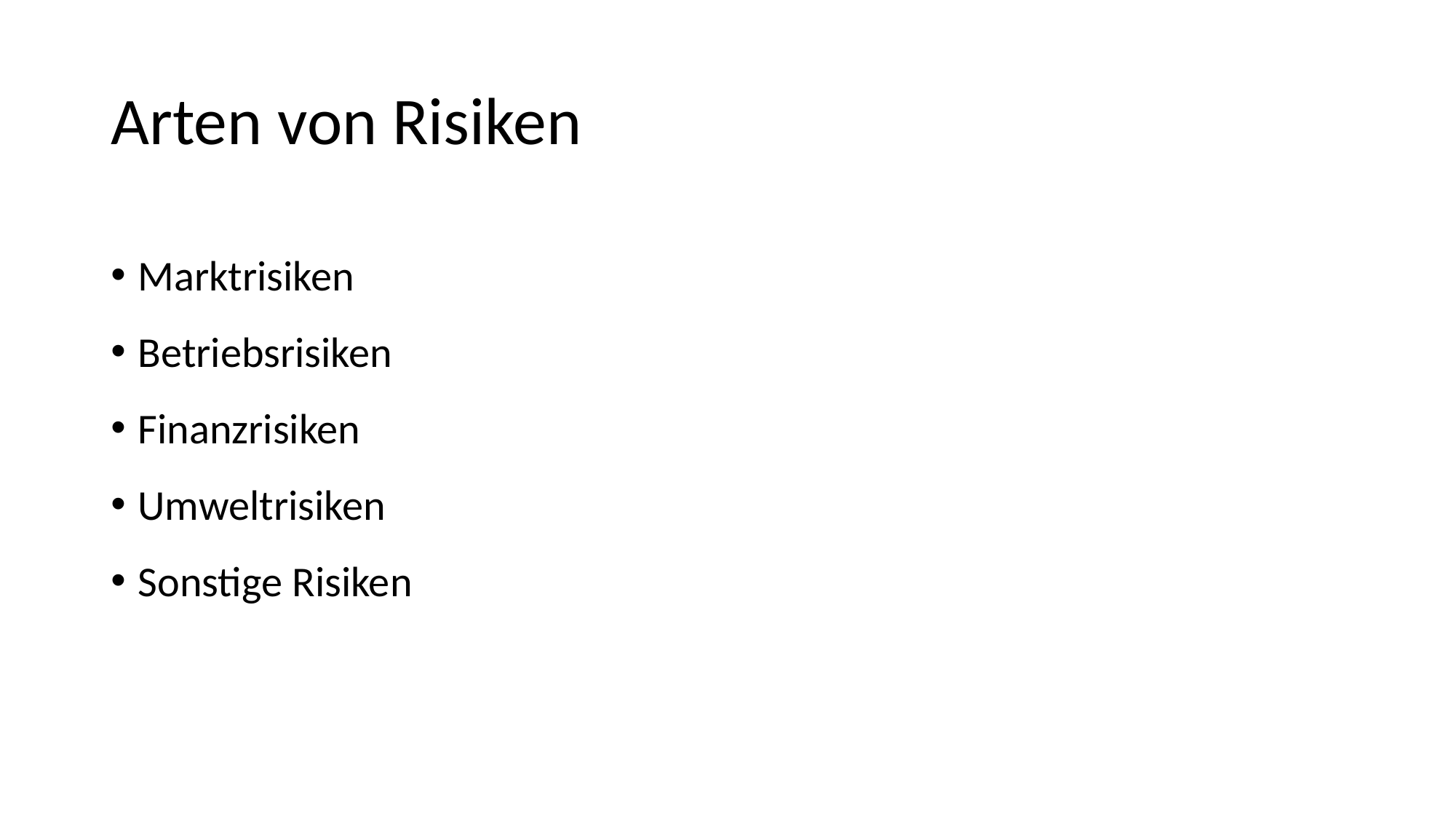

Arten von Risiken
Marktrisiken
Betriebsrisiken
Finanzrisiken
Umweltrisiken
Sonstige Risiken